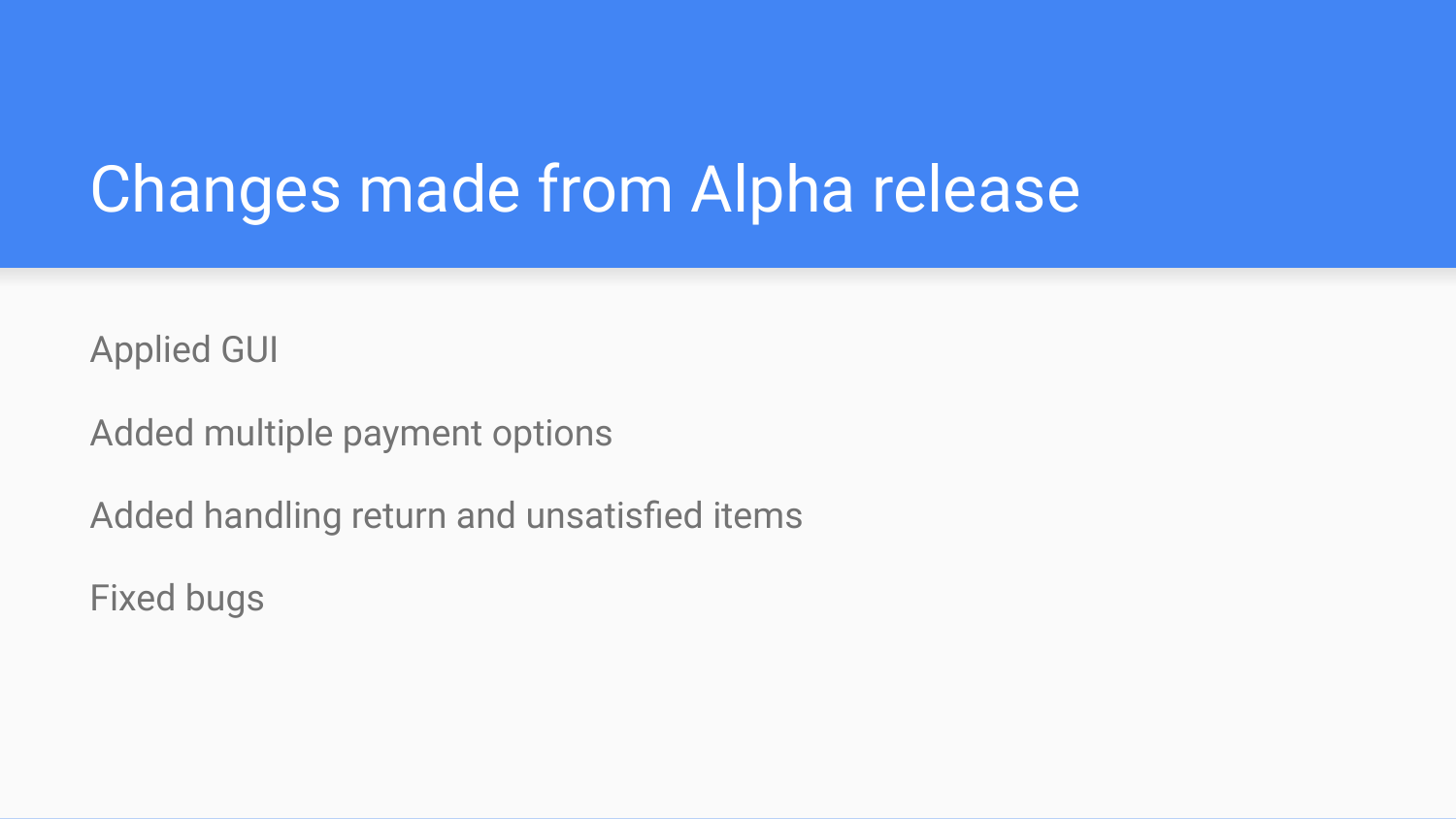

# Changes made from Alpha release
Applied GUI
Added multiple payment options
Added handling return and unsatisfied items
Fixed bugs